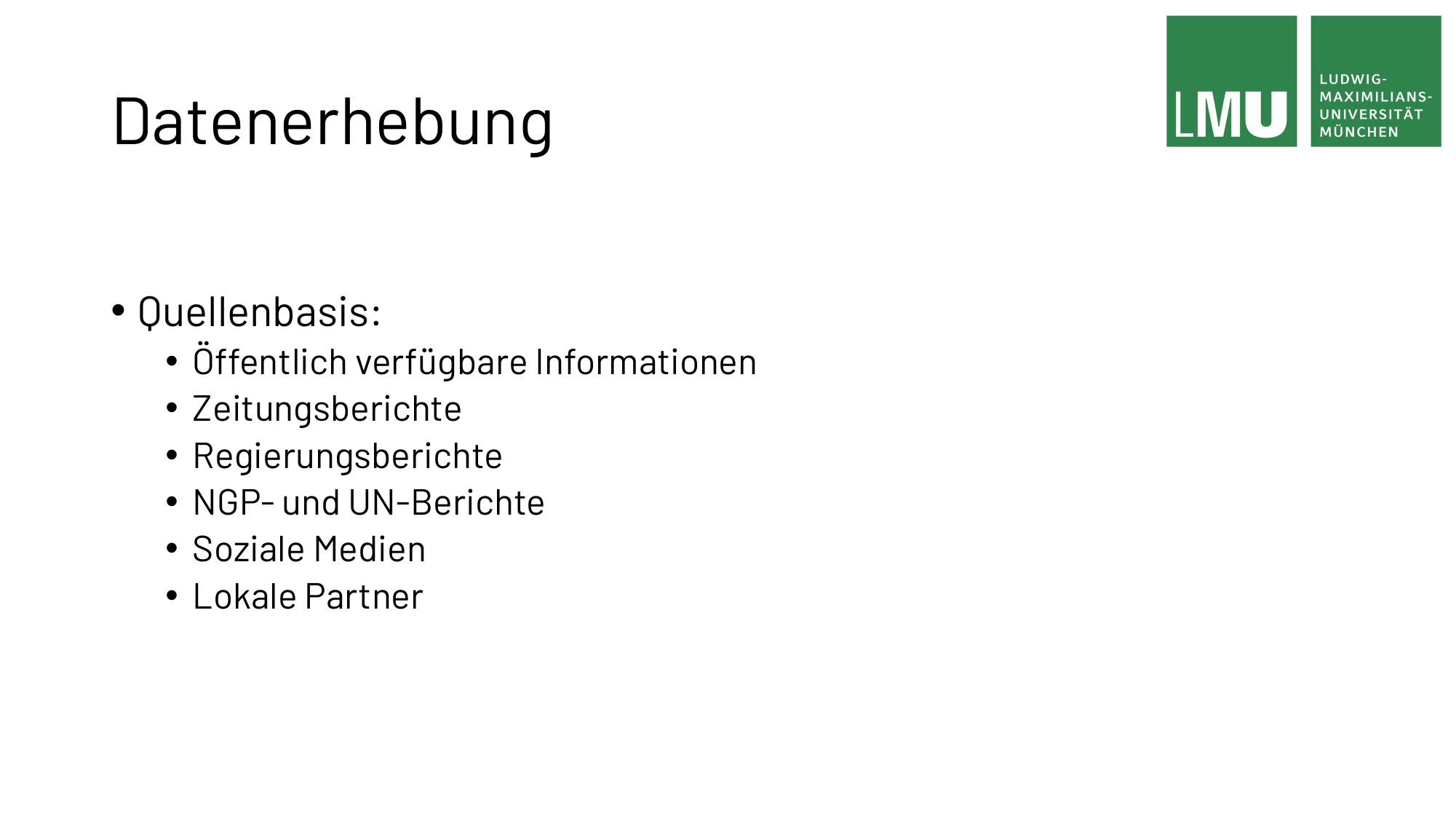

# Datenerhebung

Quellenbasis:
Öffentlich verfügbare Informationen
Zeitungsberichte
Regierungsberichte
NGP- und UN-Berichte
Soziale Medien
Lokale Partner